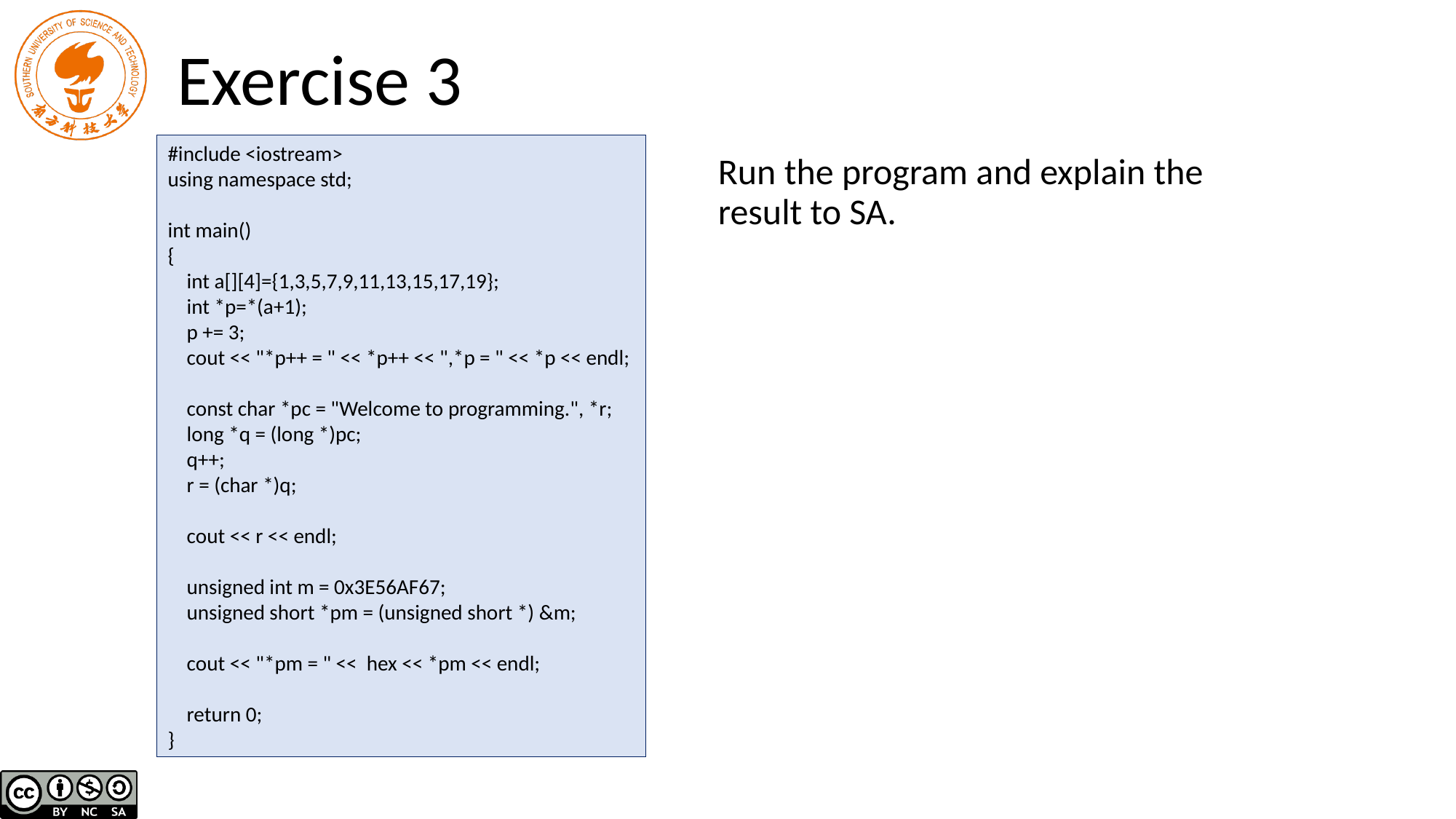

# Exercise 3
#include <iostream>
using namespace std;
int main()
{
    int a[][4]={1,3,5,7,9,11,13,15,17,19};
    int *p=*(a+1);
    p += 3;
    cout << "*p++ = " << *p++ << ",*p = " << *p << endl;
    const char *pc = "Welcome to programming.", *r;
    long *q = (long *)pc;
    q++;
    r = (char *)q;
    cout << r << endl;
    unsigned int m = 0x3E56AF67;
    unsigned short *pm = (unsigned short *) &m;
    cout << "*pm = " <<  hex << *pm << endl;
    return 0;
}
Run the program and explain the result to SA.